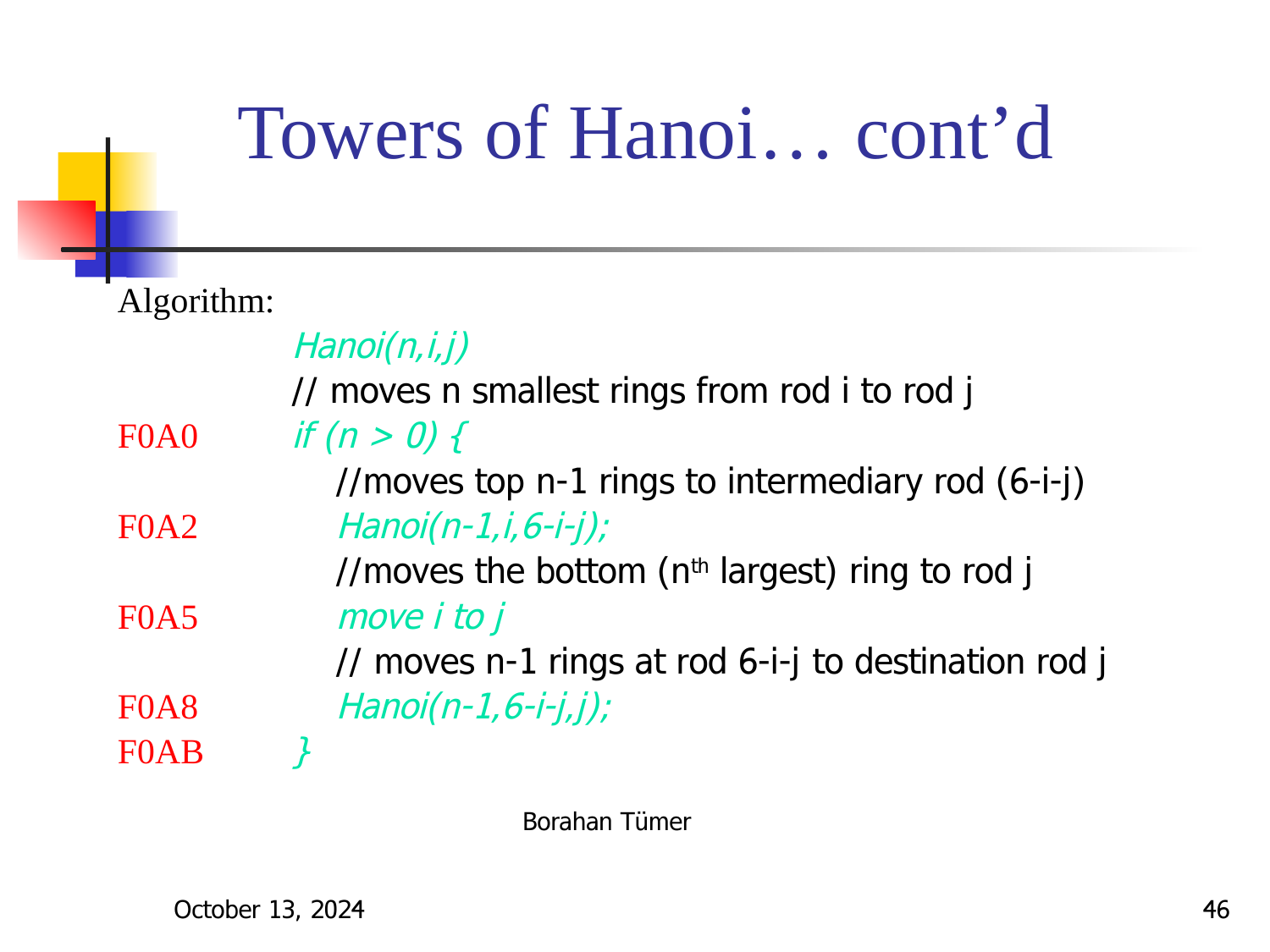

# Towers of Hanoi… cont’d
Algorithm:
		Hanoi(n,i,j)
		// moves n smallest rings from rod i to rod j
F0A0	if (n > 0) {
		    //moves top n-1 rings to intermediary rod (6-i-j)
F0A2	    Hanoi(n-1,i,6-i-j);
		    //moves the bottom (nth largest) ring to rod j
F0A5	    move i to j
		    // moves n-1 rings at rod 6-i-j to destination rod j
F0A8	    Hanoi(n-1,6-i-j,j);
F0AB	}
October 13, 2024
Borahan Tümer
46